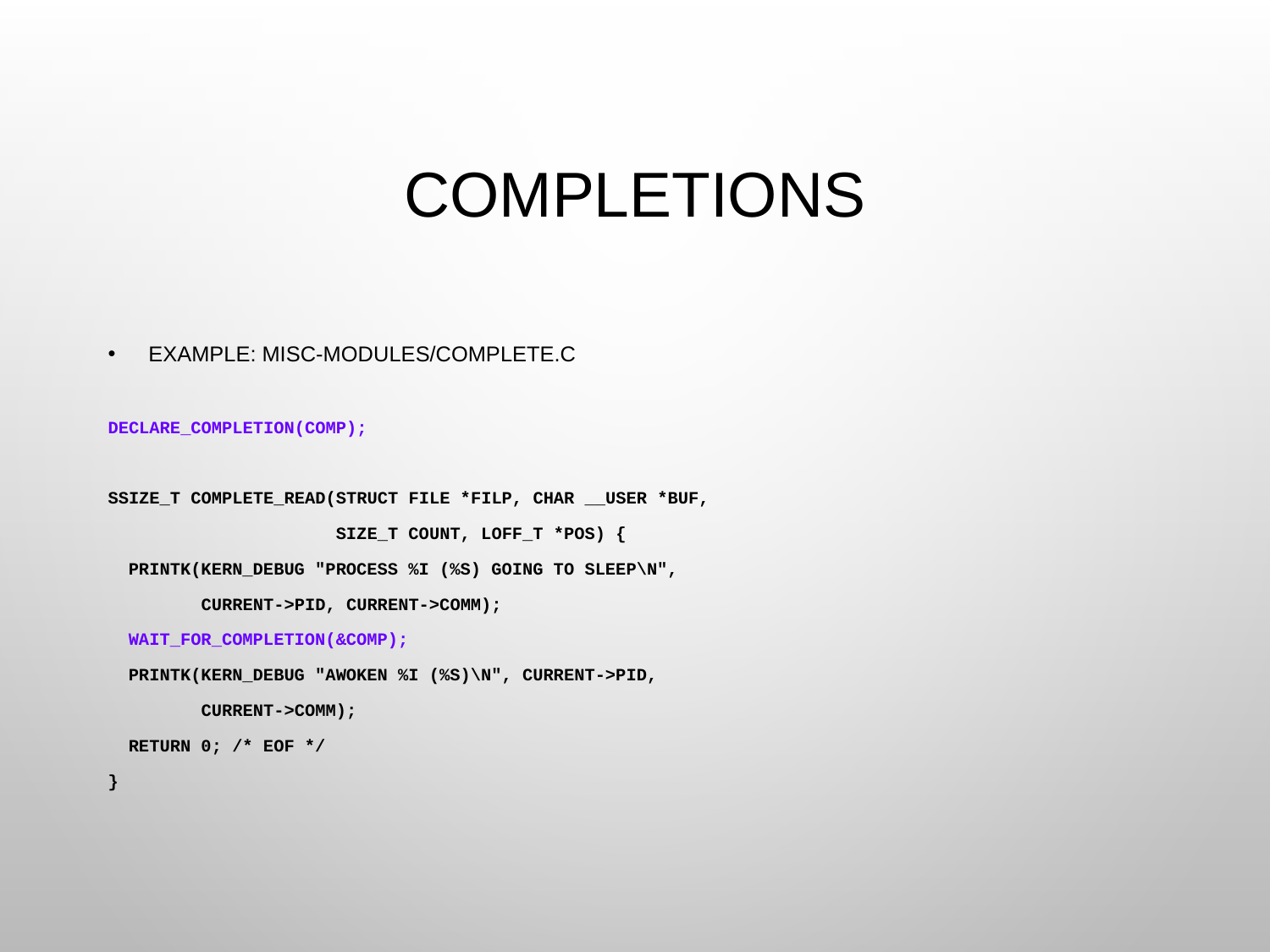

# Completions
Example: misc-modules/complete.c

DECLARE_COMPLETION(comp);

ssize_t complete_read(struct file *filp, char __user *buf,
                      size_t count, loff_t *pos) {
  printk(KERN_DEBUG "process %i (%s) going to sleep\n",
         current->pid, current->comm);
  wait_for_completion(&comp);
  printk(KERN_DEBUG "awoken %i (%s)\n", current->pid,
         current->comm);
  return 0; /* EOF */
}